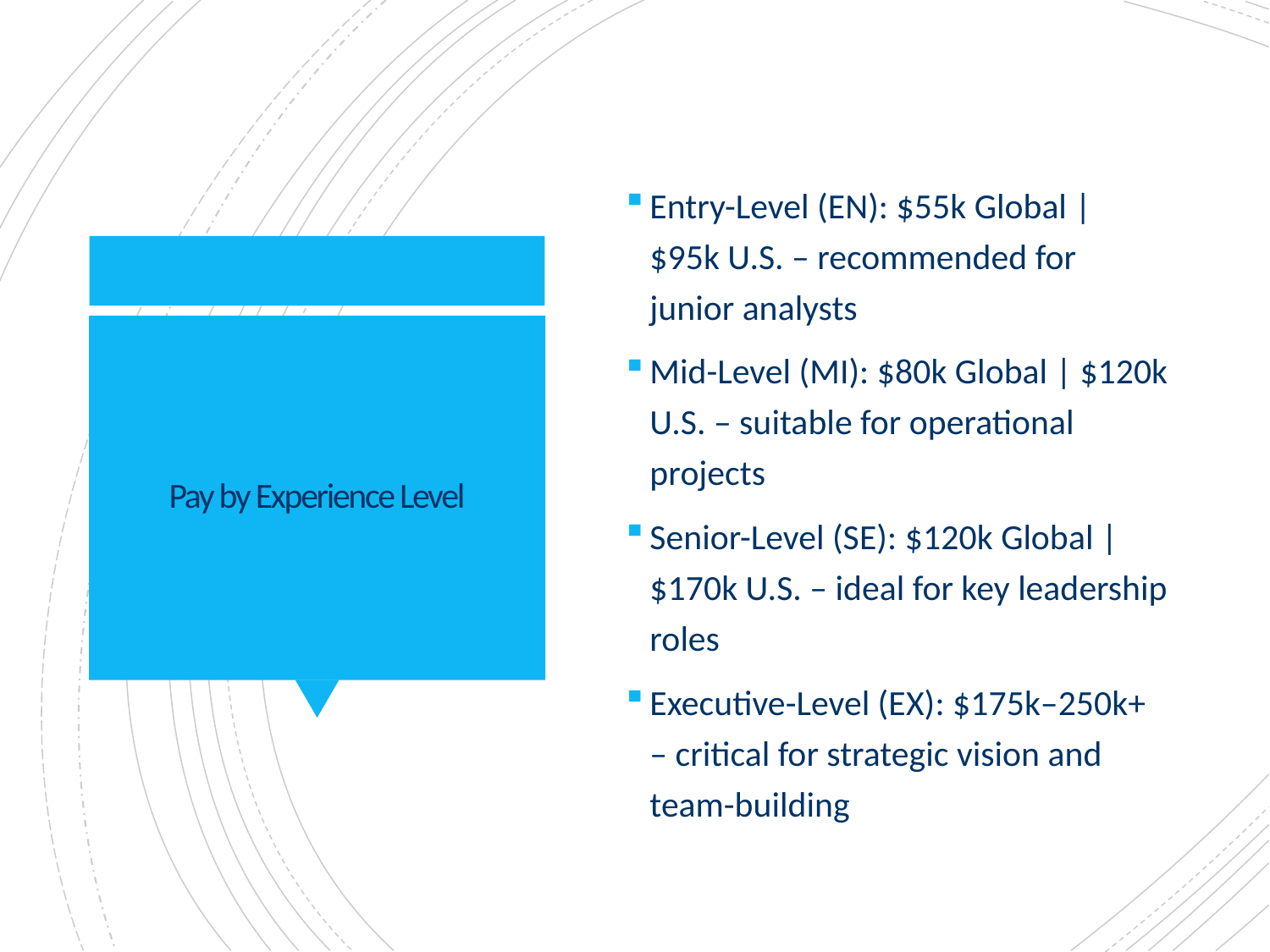

Entry-Level (EN): $55k Global | $95k U.S. – recommended for junior analysts
Mid-Level (MI): $80k Global | $120k U.S. – suitable for operational projects
Senior-Level (SE): $120k Global | $170k U.S. – ideal for key leadership roles
Executive-Level (EX): $175k–250k+ – critical for strategic vision and team-building
# Pay by Experience Level